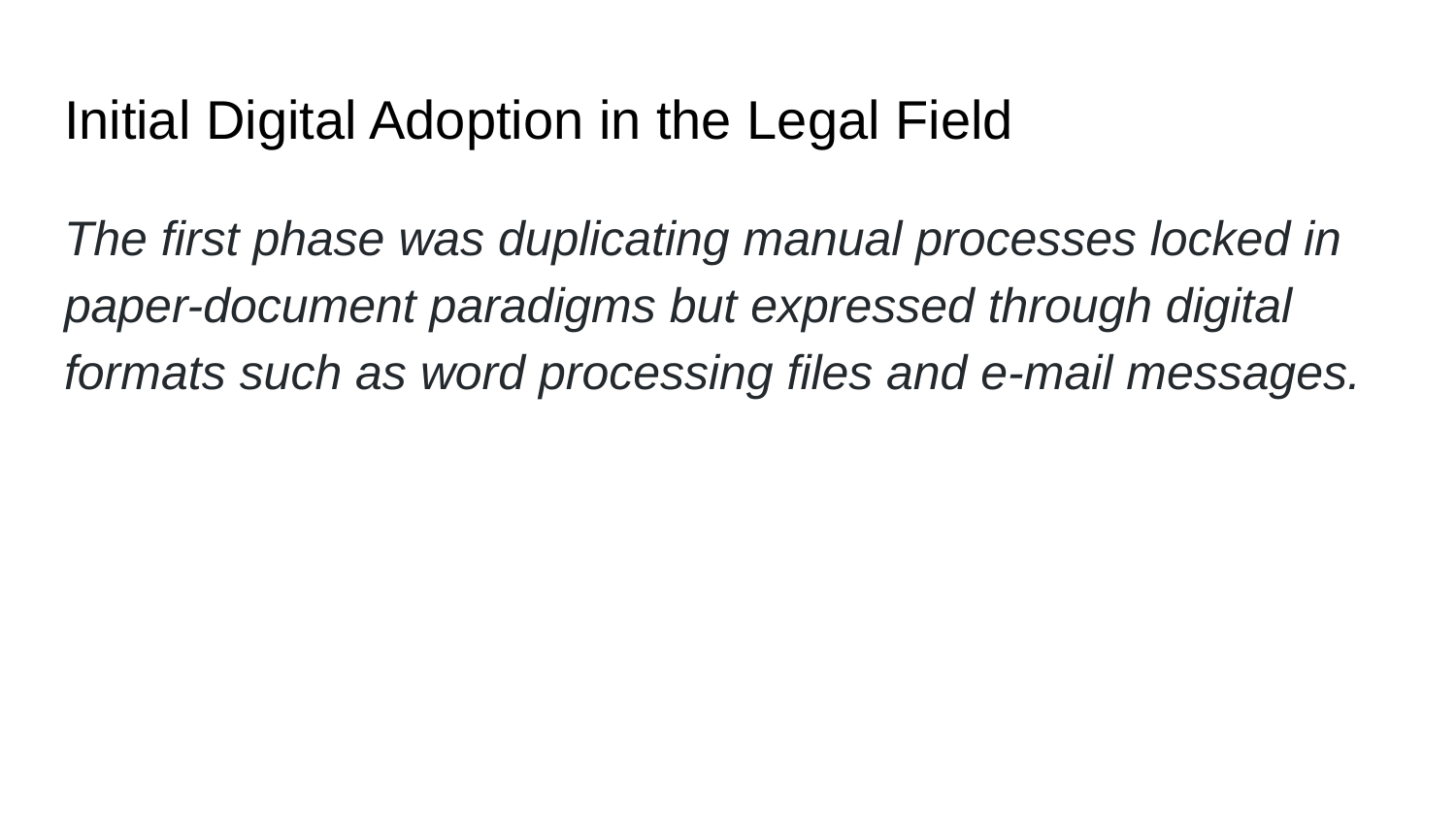

# Initial Digital Adoption in the Legal Field
The first phase was duplicating manual processes locked in paper-document paradigms but expressed through digital formats such as word processing files and e-mail messages.